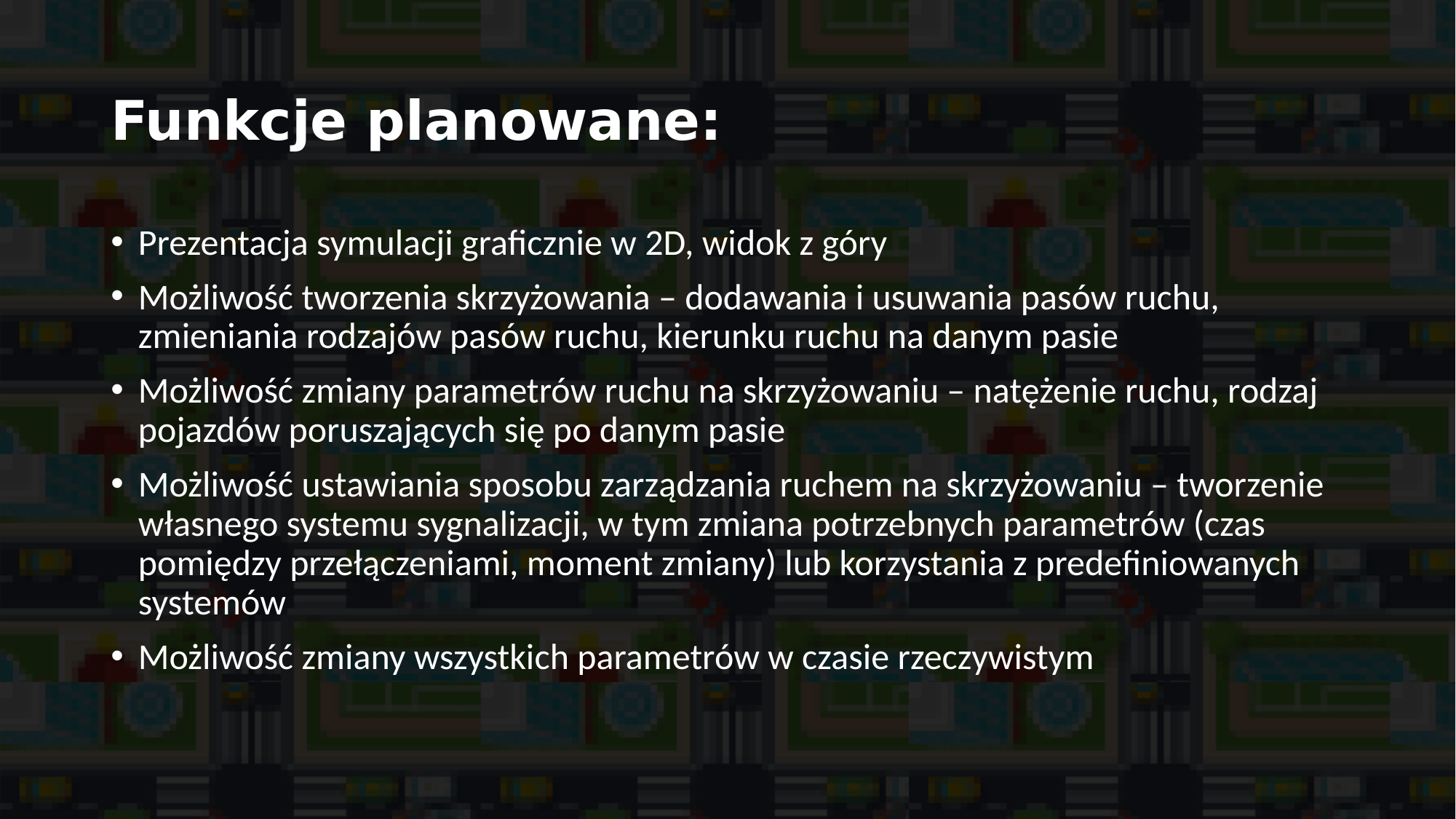

# Funkcje planowane:
Prezentacja symulacji graficznie w 2D, widok z góry
Możliwość tworzenia skrzyżowania – dodawania i usuwania pasów ruchu, zmieniania rodzajów pasów ruchu, kierunku ruchu na danym pasie
Możliwość zmiany parametrów ruchu na skrzyżowaniu – natężenie ruchu, rodzaj pojazdów poruszających się po danym pasie
Możliwość ustawiania sposobu zarządzania ruchem na skrzyżowaniu – tworzenie własnego systemu sygnalizacji, w tym zmiana potrzebnych parametrów (czas pomiędzy przełączeniami, moment zmiany) lub korzystania z predefiniowanych systemów
Możliwość zmiany wszystkich parametrów w czasie rzeczywistym